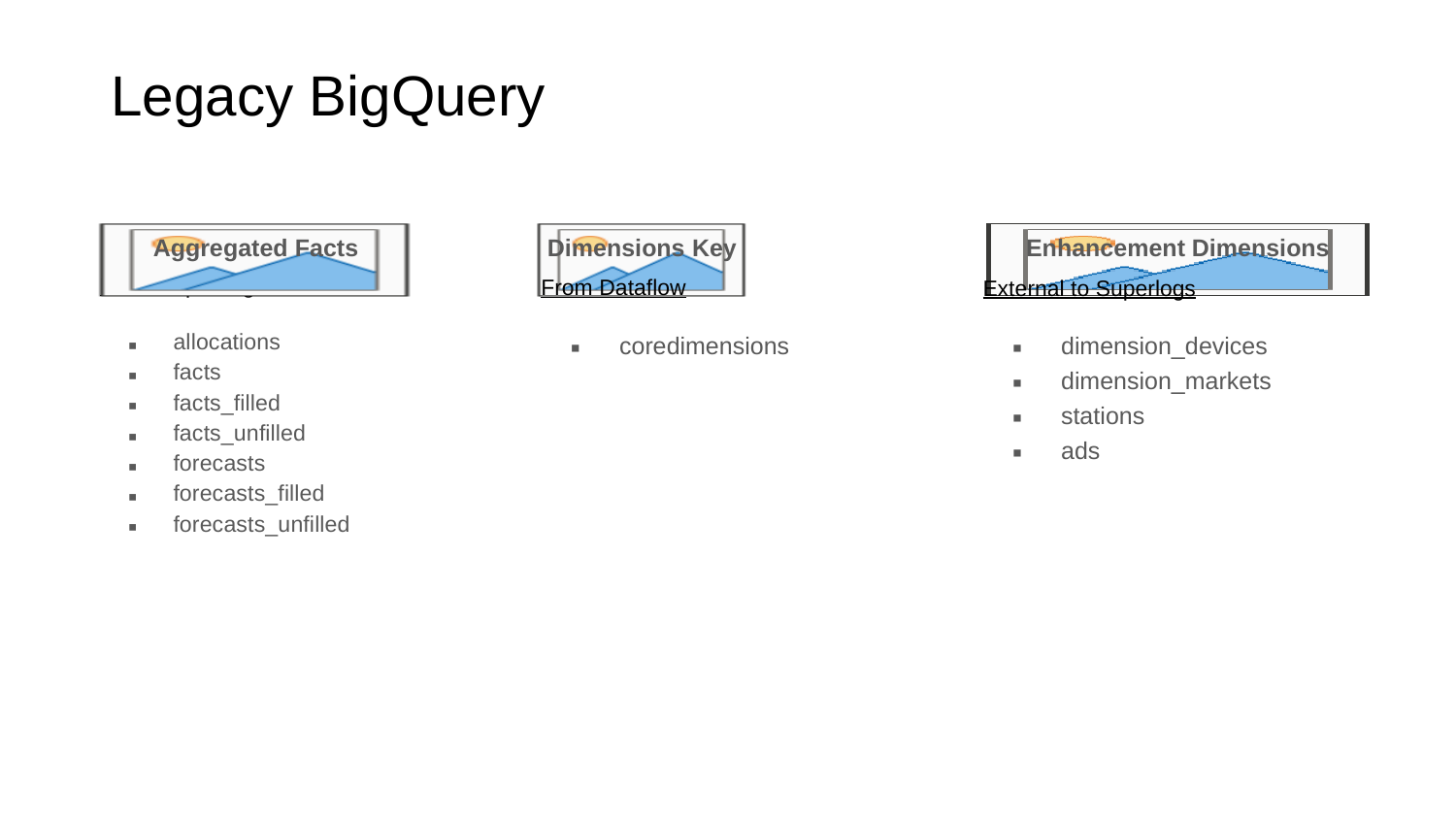

# Legacy BigQuery
Aggregated Facts
Dimensions Key
Enhancement Dimensions
From SuperLog via Dataflow
From Dataflow
External to Superlogs
coredimensions
dimension_devices
dimension_markets
stations
ads
allocations
facts
facts_filled
facts_unfilled
forecasts
forecasts_filled
forecasts_unfilled